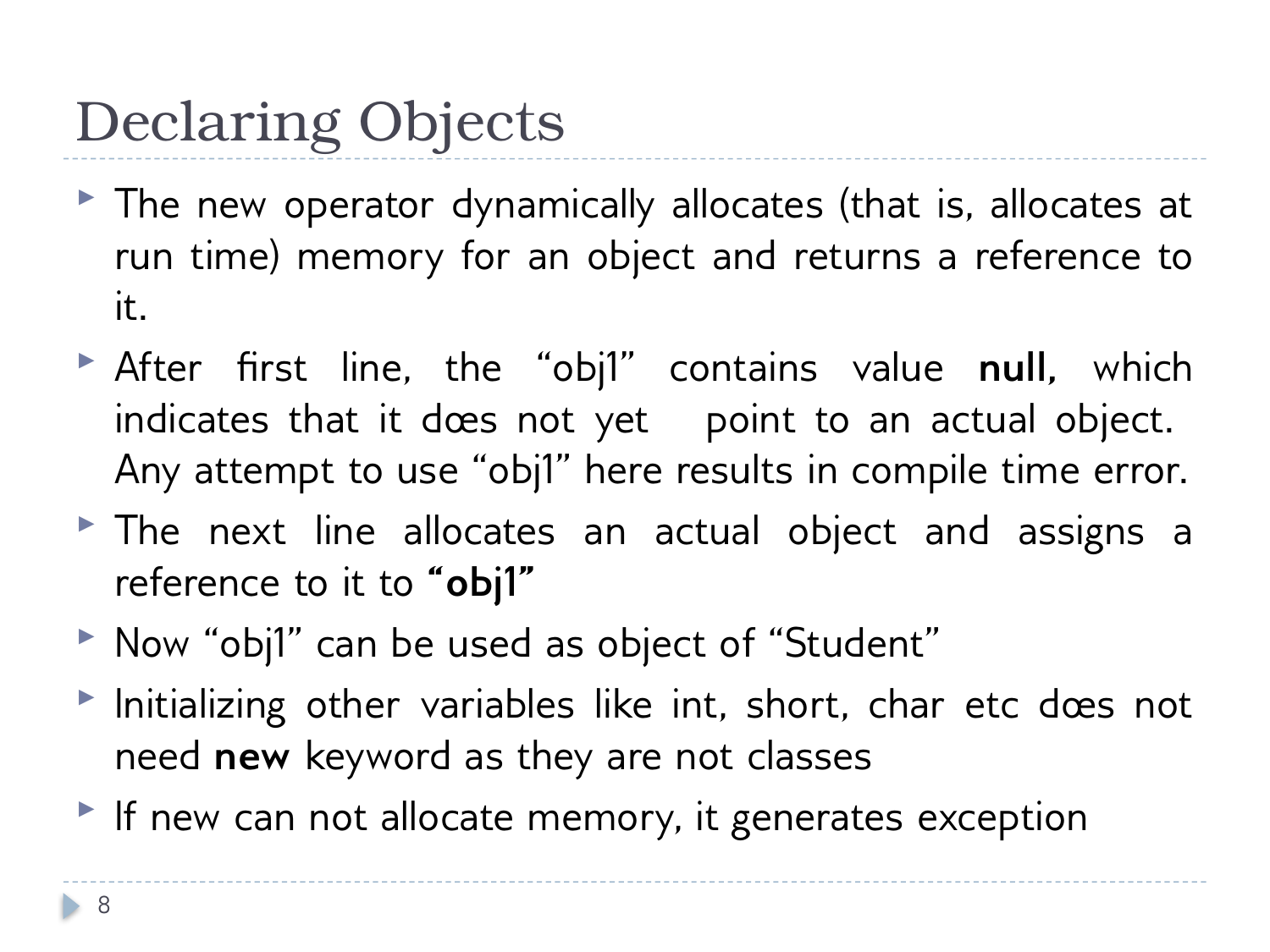

# Declaring Objects
The new operator dynamically allocates (that is, allocates at run time) memory for an object and returns a reference to it.
After first line, the “obj1” contains value null, which indicates that it does not yet   point to an actual object.  Any attempt to use “obj1” here results in compile time error.
The next line allocates an actual object and assigns a reference to it to “obj1”
Now “obj1” can be used as object of “Student”
Initializing other variables like int, short, char etc does not need new keyword as they are not classes
If new can not allocate memory, it generates exception
8